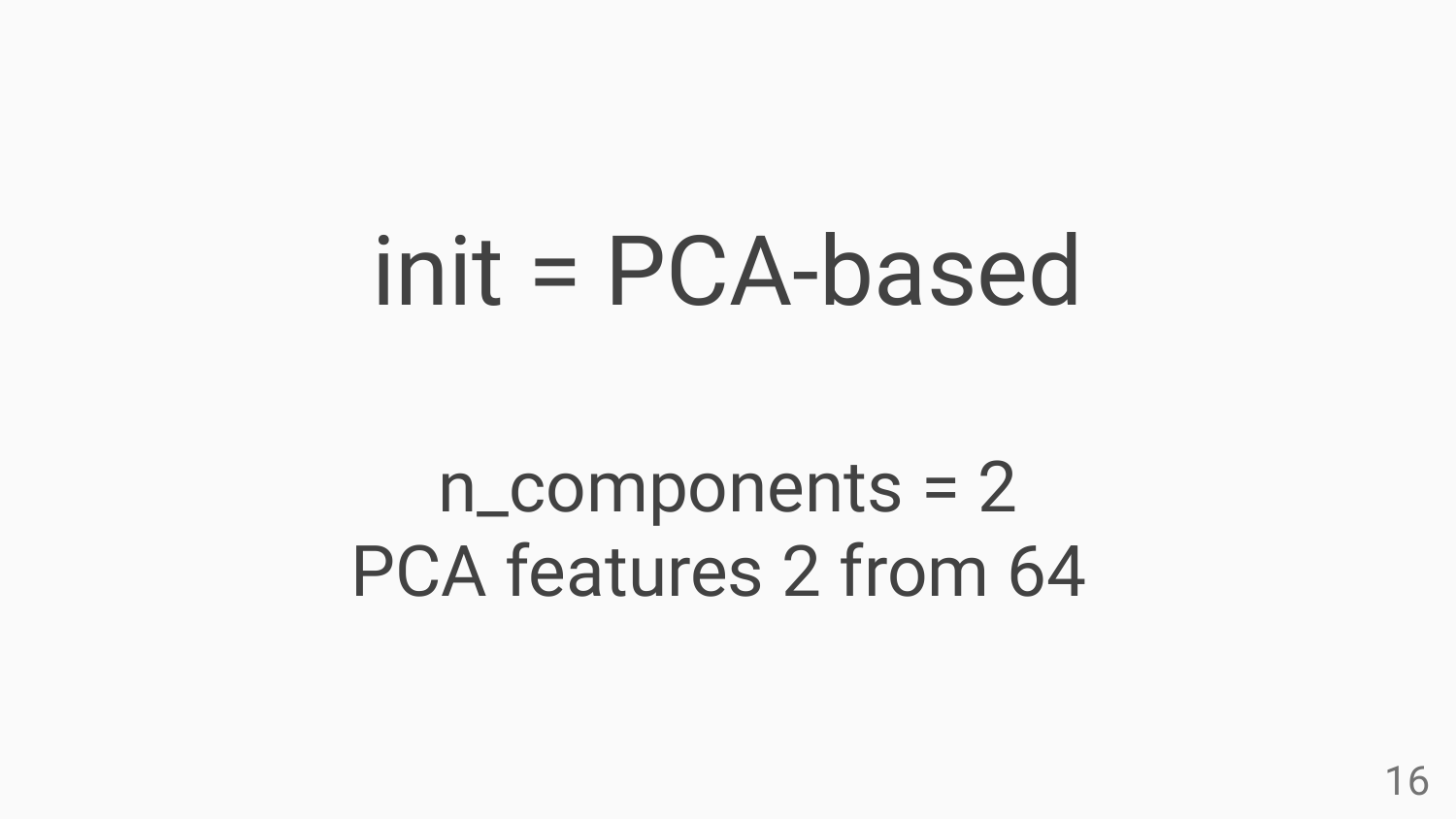

# init = PCA-based

n_components = 2
PCA features 2 from 64
16